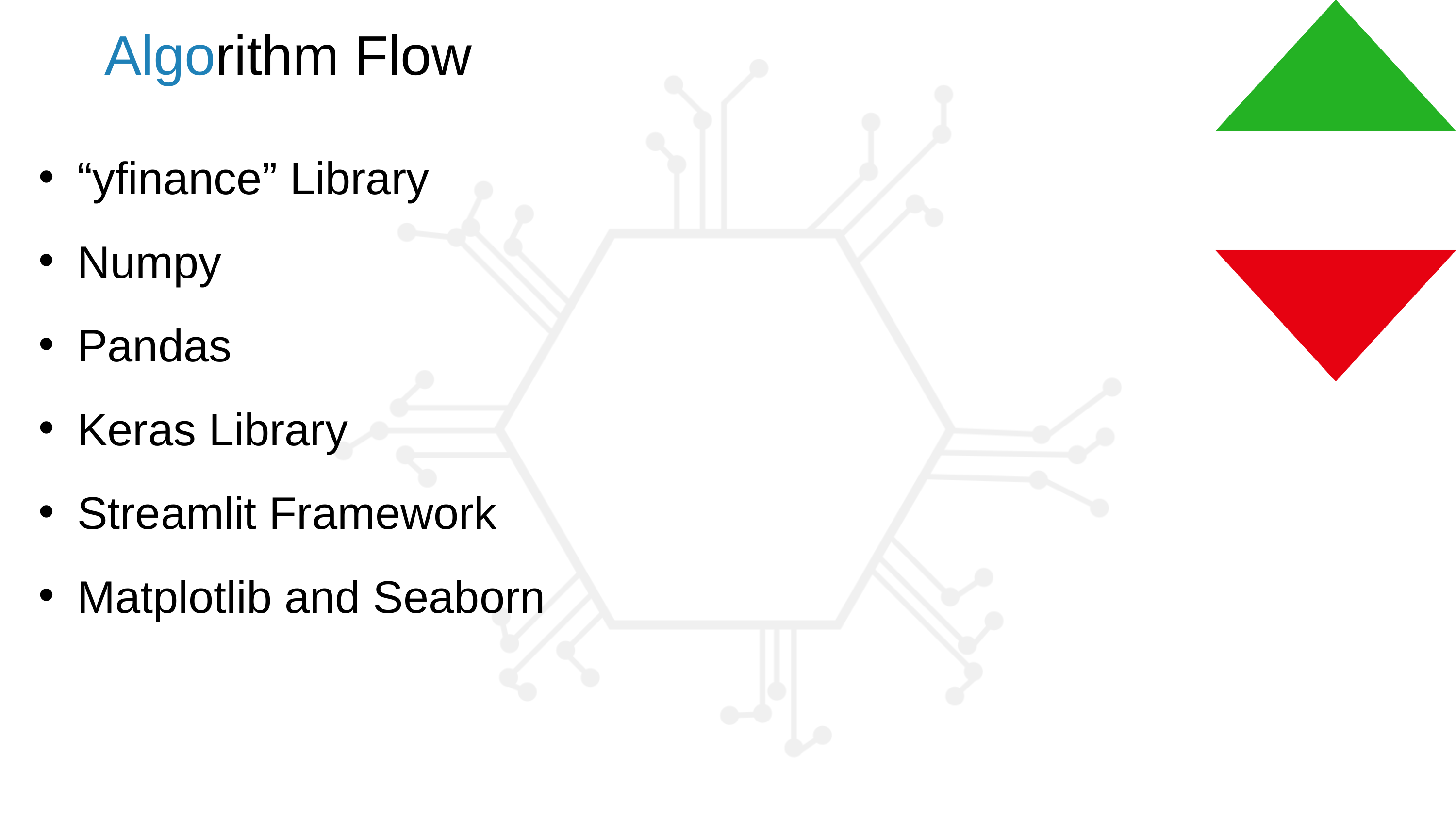

Algorithm Flow

“yfinance” Library
Numpy
Pandas
Keras Library
Streamlit Framework
Matplotlib and Seaborn